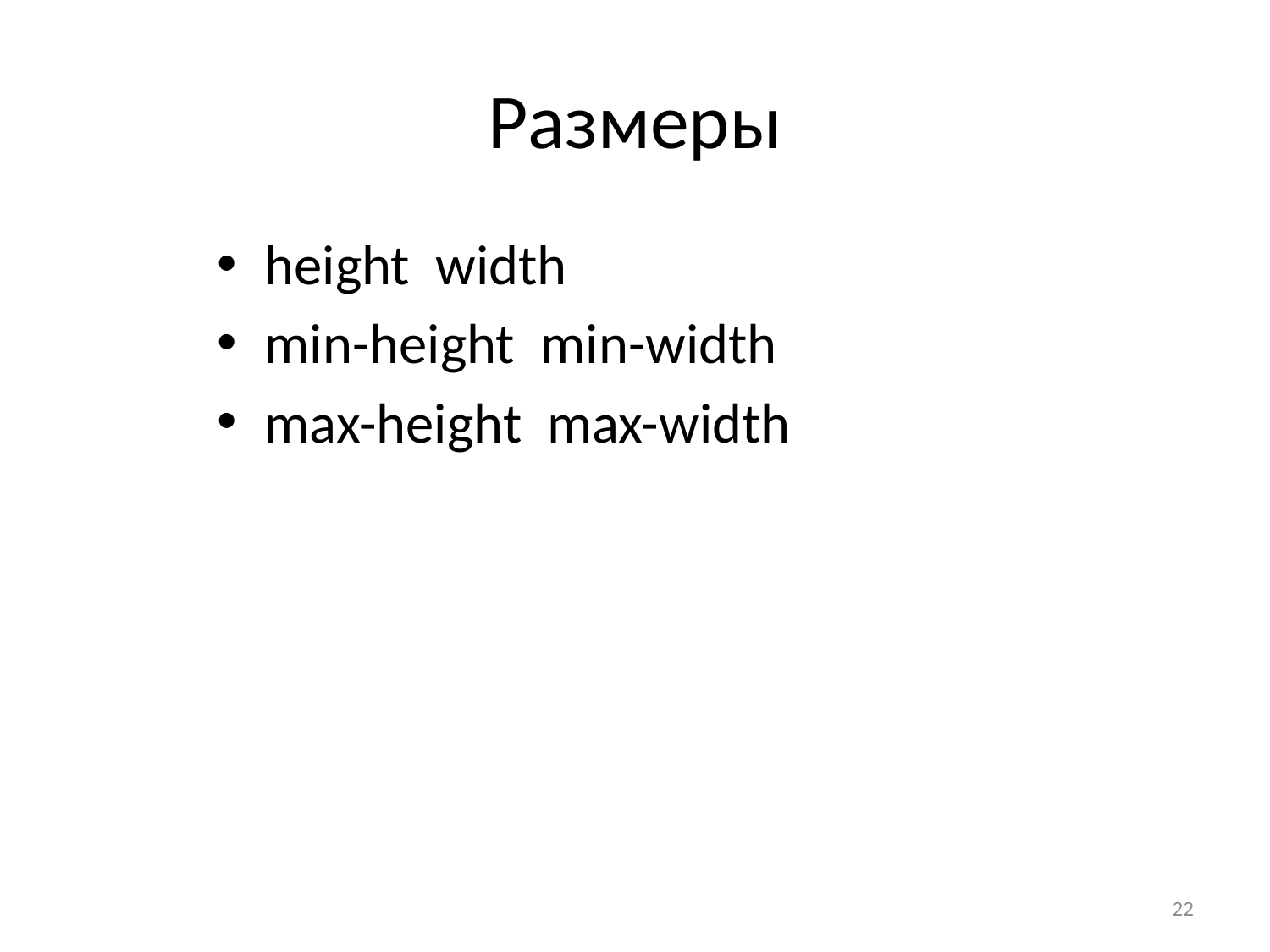

# Размеры
height  width
min-height  min-width
max-height  max-width

22